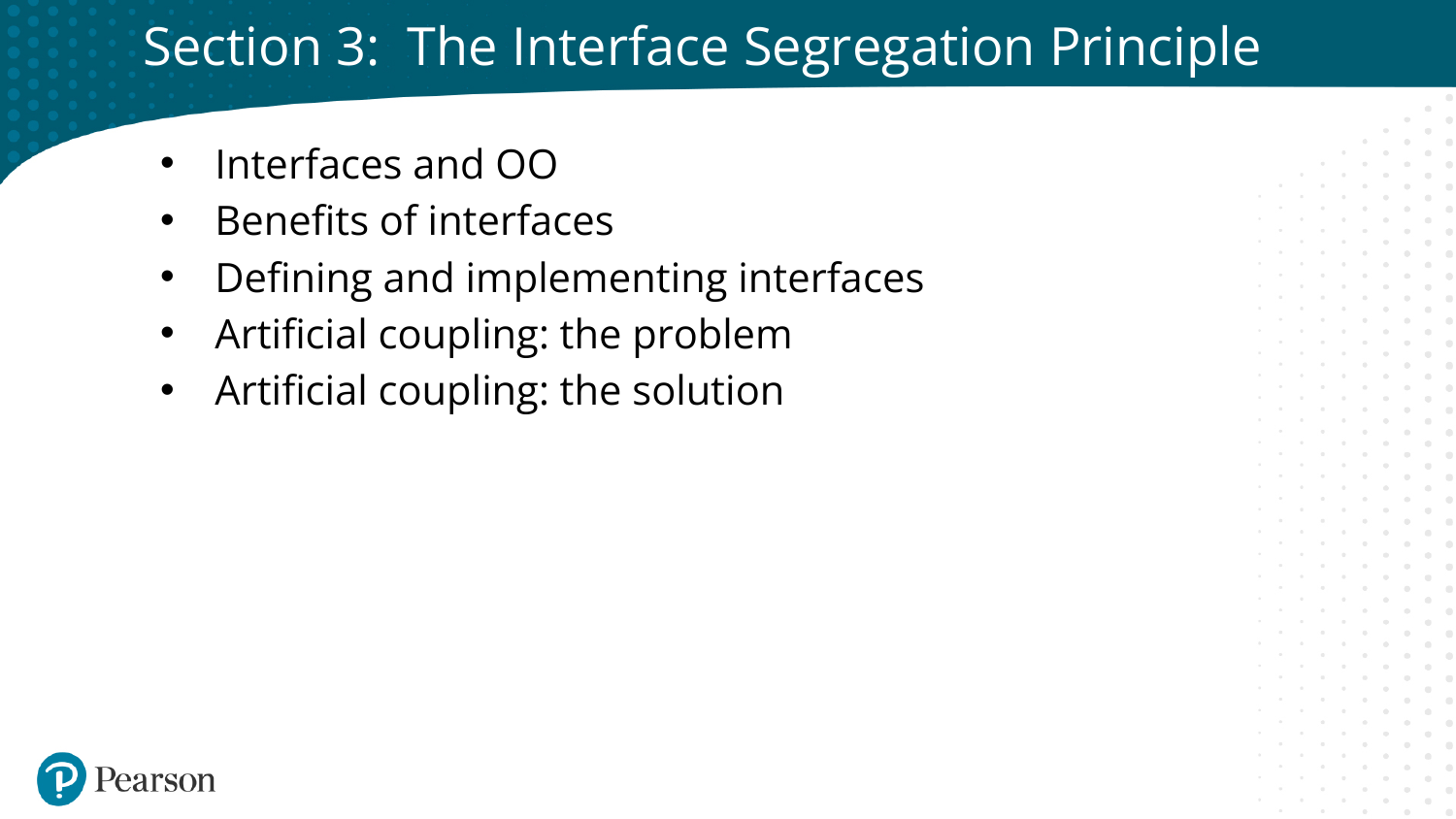

# Section 3:  The Interface Segregation Principle
Interfaces and OO
Benefits of interfaces
Defining and implementing interfaces
Artificial coupling: the problem
Artificial coupling: the solution